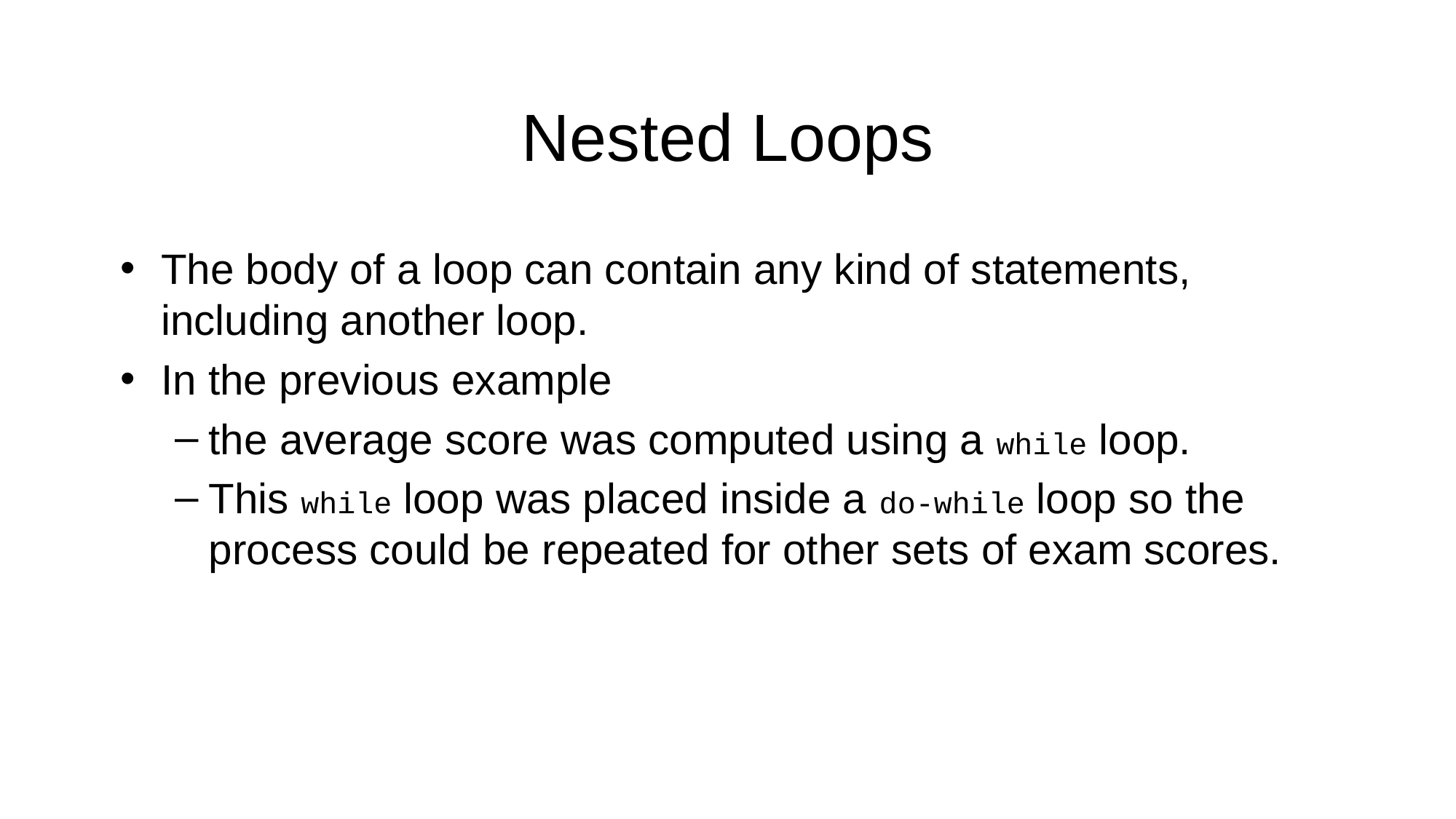

# Nested Loops
The body of a loop can contain any kind of statements, including another loop.
In the previous example
the average score was computed using a while loop.
This while loop was placed inside a do-while loop so the process could be repeated for other sets of exam scores.